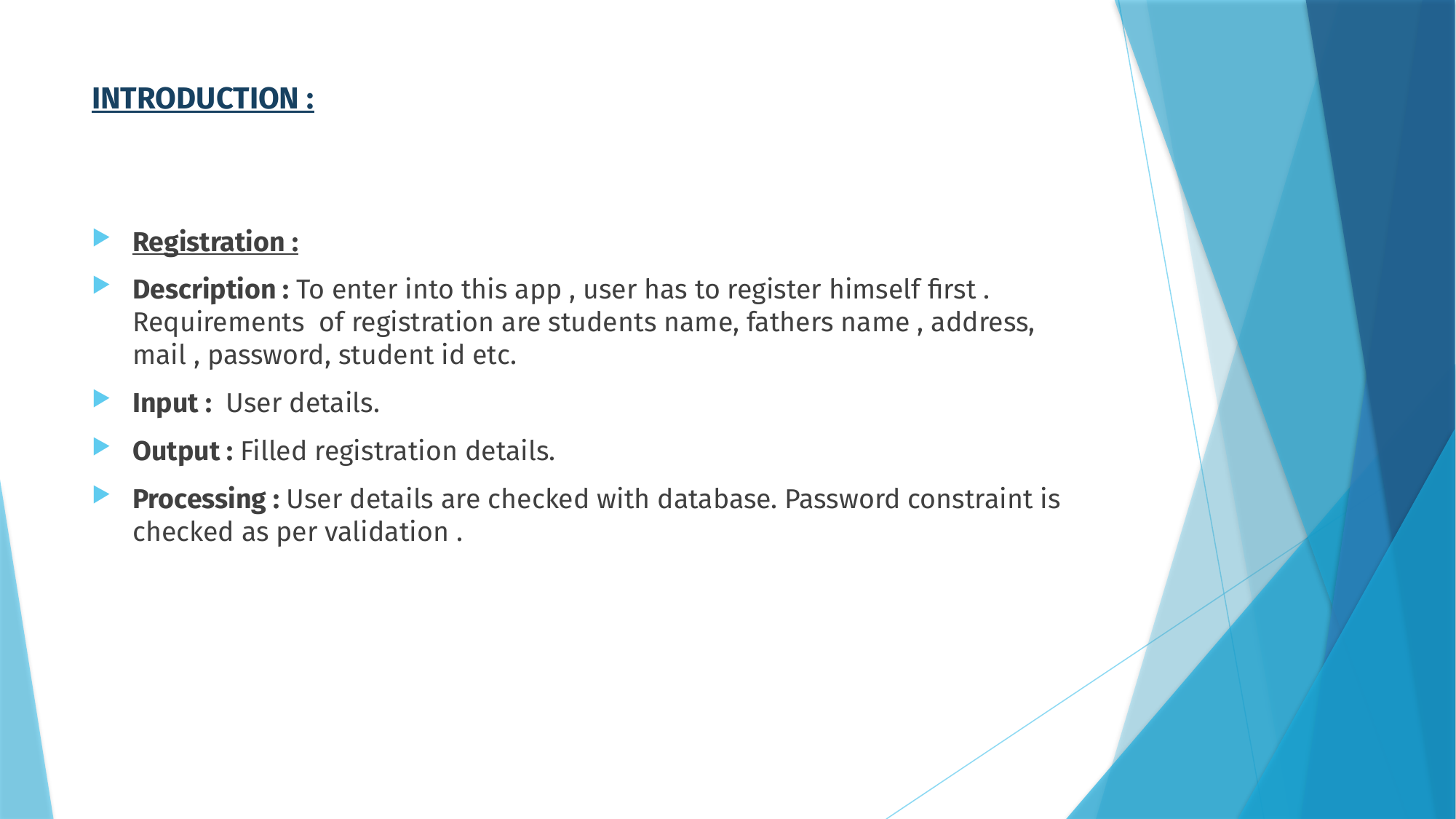

# INTRODUCTION :
Registration :
Description : To enter into this app , user has to register himself first . Requirements  of registration are students name, fathers name , address, mail , password, student id etc.
Input :  User details.
Output : Filled registration details.
Processing : User details are checked with database. Password constraint is checked as per validation .